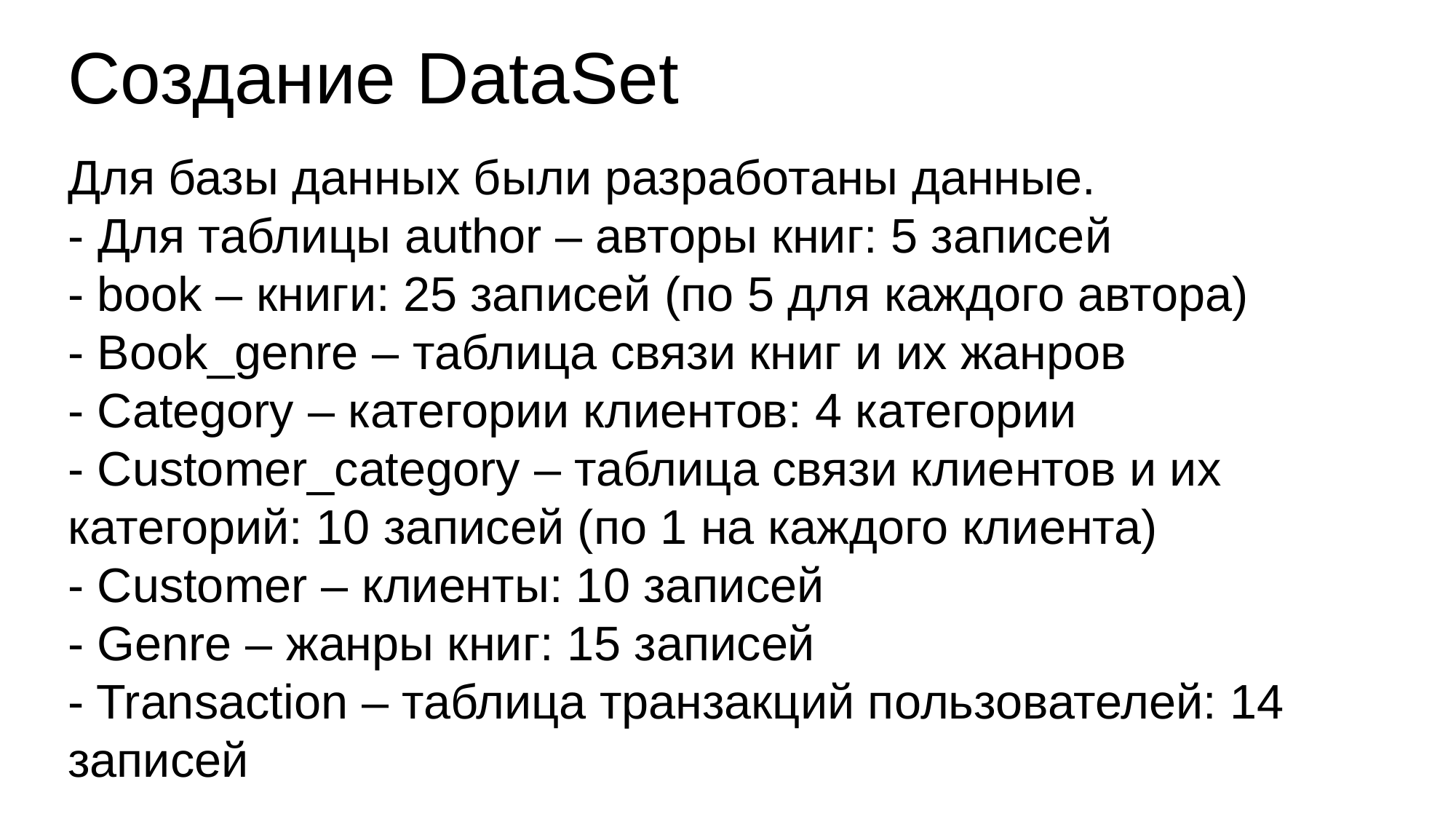

# Создание DataSet
Для базы данных были разработаны данные.
- Для таблицы author – авторы книг: 5 записей
- book – книги: 25 записей (по 5 для каждого автора)
- Book_genre – таблица связи книг и их жанров
- Category – категории клиентов: 4 категории
- Customer_category – таблица связи клиентов и их 	категорий: 10 записей (по 1 на каждого клиента)
- Customer – клиенты: 10 записей
- Genre – жанры книг: 15 записей
- Transaction – таблица транзакций пользователей: 14 	записей